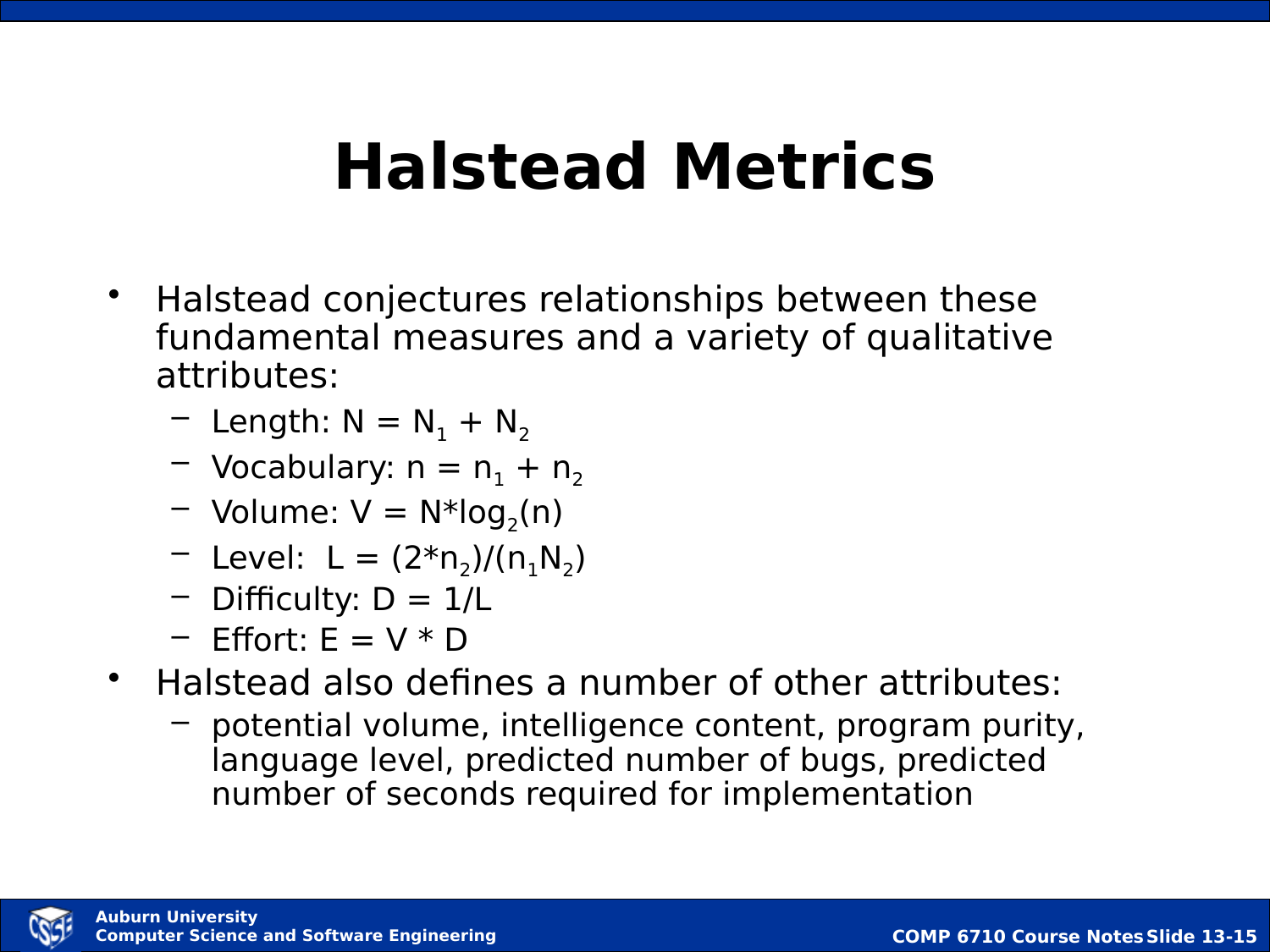

# Halstead Metrics
Halstead conjectures relationships between these fundamental measures and a variety of qualitative attributes:
Length: N = N1 + N2
Vocabulary: n = n1 + n2
Volume: V = N*log2(n)
Level:  L = (2*n2)/(n1N2)
Difficulty: D = 1/L
Effort: E = V * D
Halstead also defines a number of other attributes:
potential volume, intelligence content, program purity, language level, predicted number of bugs, predicted number of seconds required for implementation